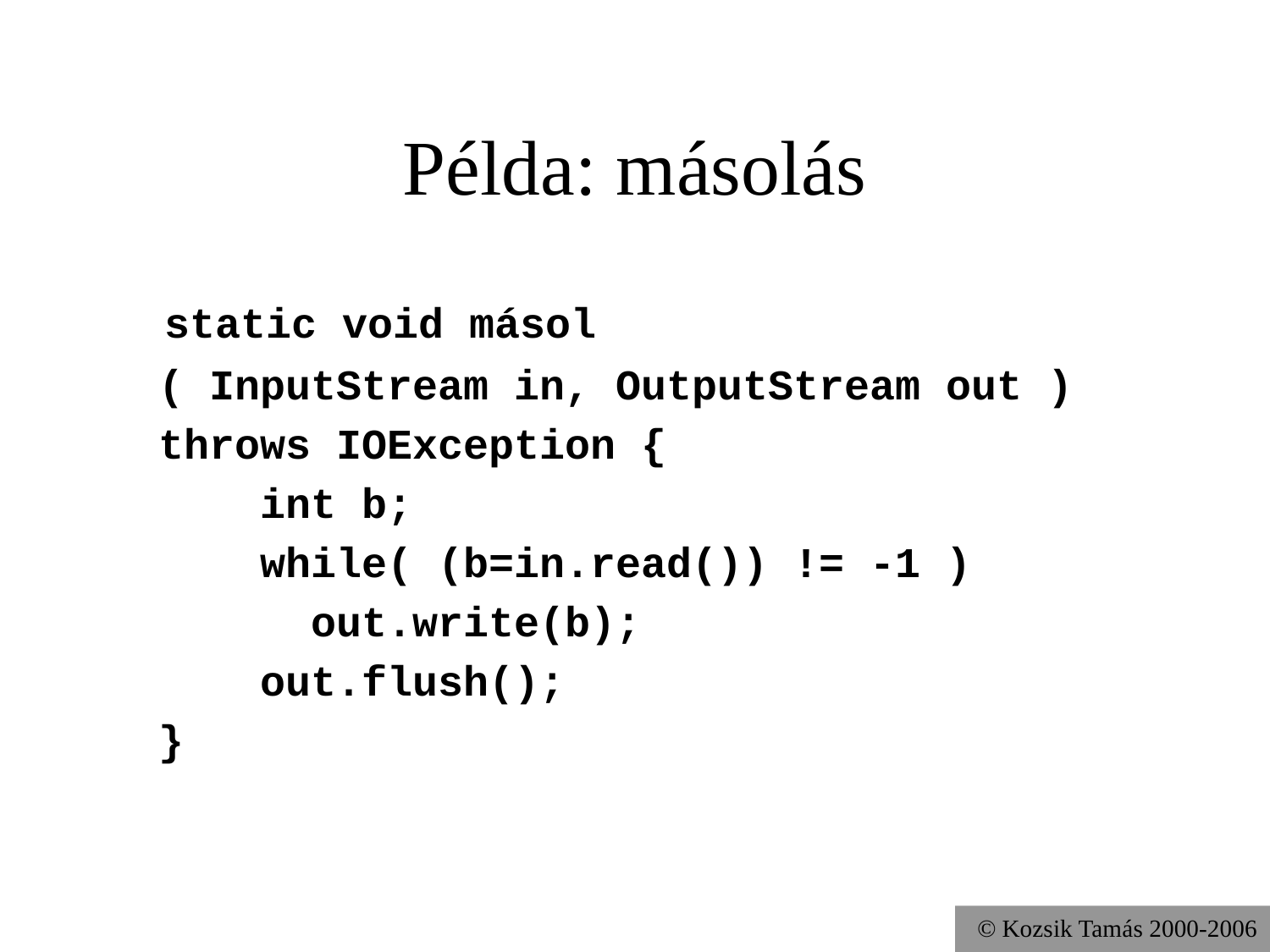

# Példa: másolás
    static void másol
  ( InputStream in, OutputStream out )
  throws IOException {
      int b;
      while( (b=in.read()) != -1 )
        out.write(b);
      out.flush();
  }

© Kozsik Tamás 2000-2006